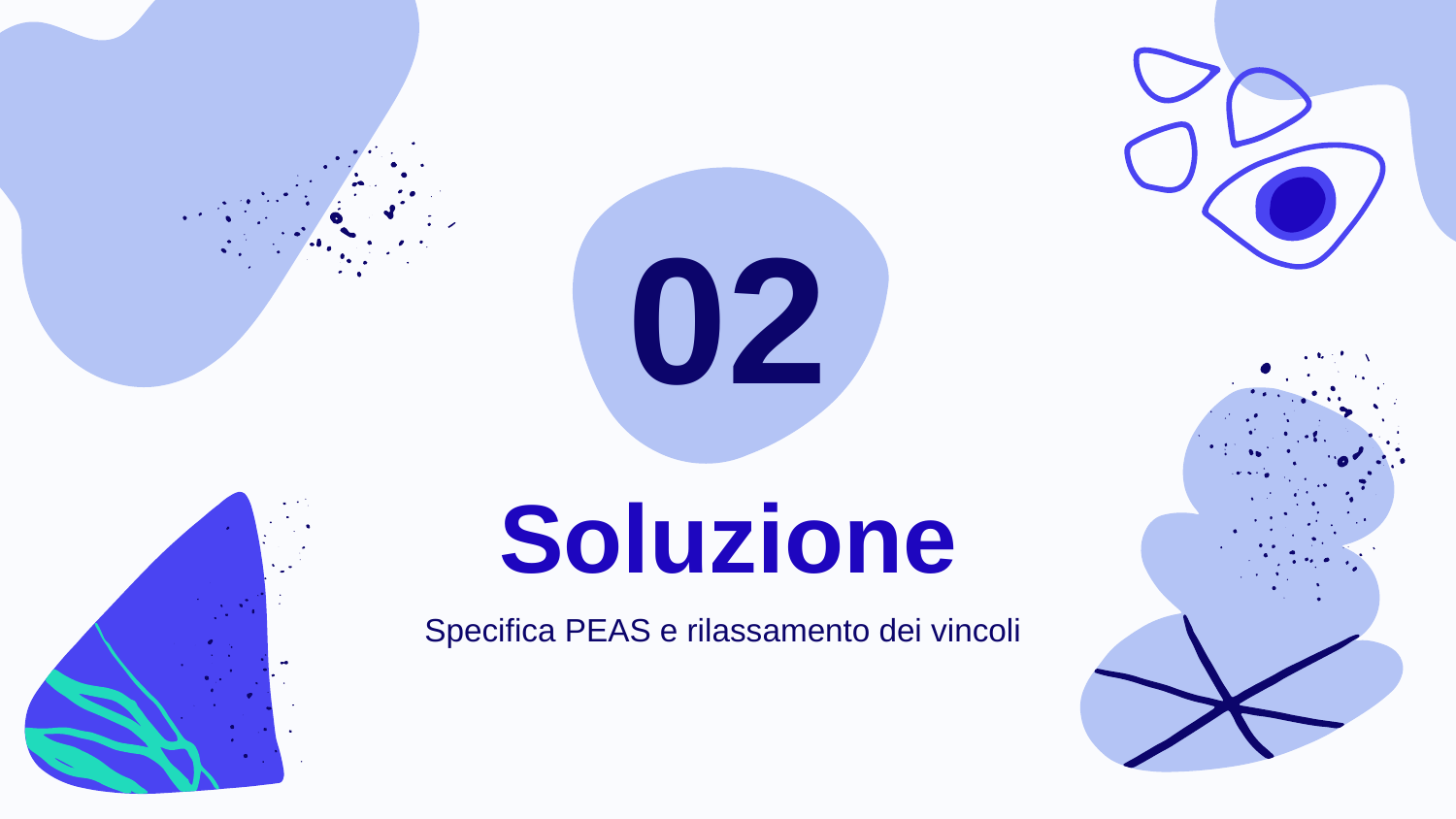

02
# Soluzione

Specifica PEAS e rilassamento dei vincoli